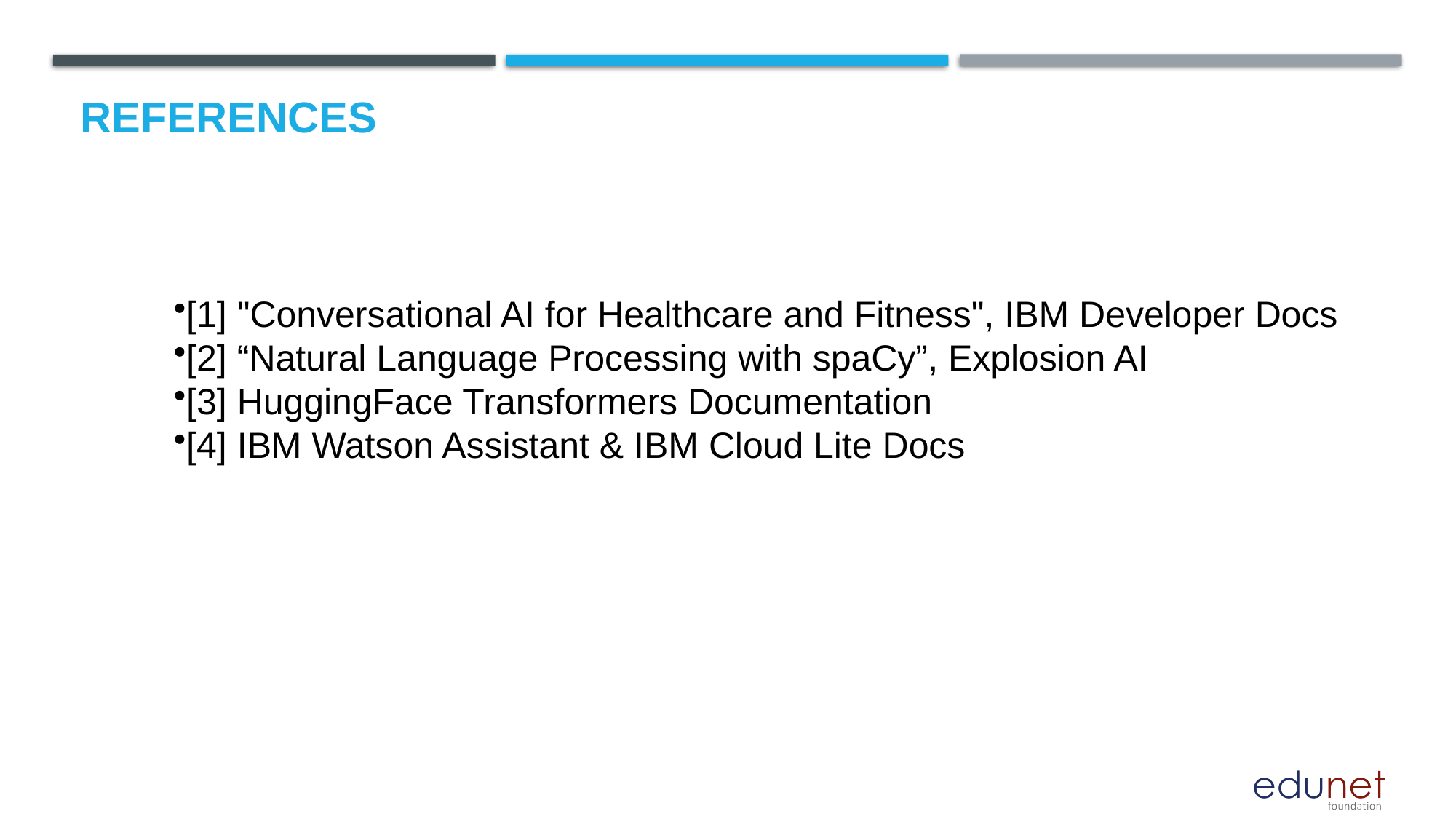

# References
[1] "Conversational AI for Healthcare and Fitness", IBM Developer Docs
[2] “Natural Language Processing with spaCy”, Explosion AI
[3] HuggingFace Transformers Documentation
[4] IBM Watson Assistant & IBM Cloud Lite Docs